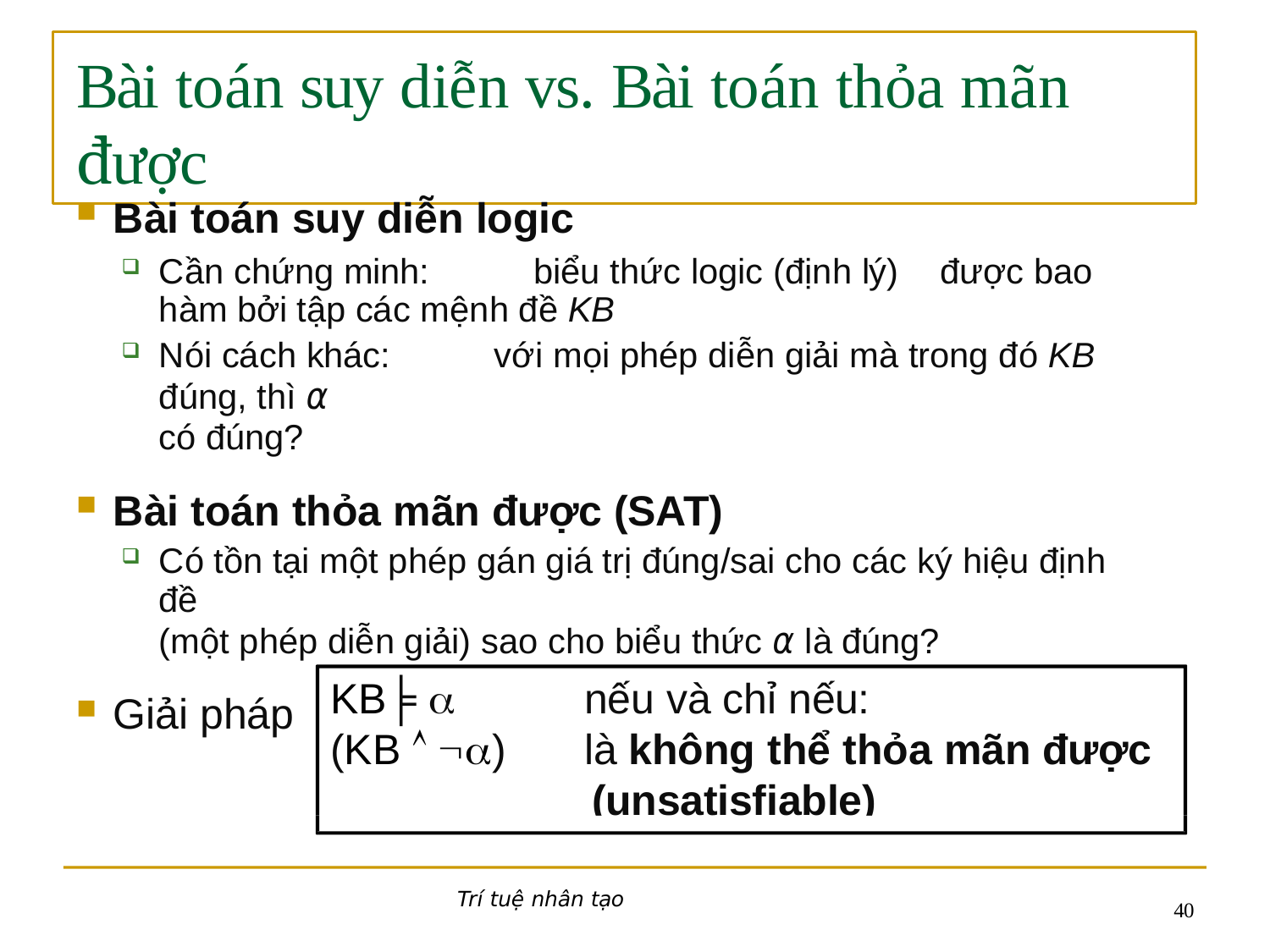

# Bài toán suy diễn vs. Bài toán thỏa mãn được
Bài toán suy diễn logic
Cần chứng minh:	biểu thức logic (định lý)	được bao hàm bởi tập các mệnh đề KB
Nói cách khác:	với mọi phép diễn giải mà trong đó KB đúng, thì α
có đúng?
Bài toán thỏa mãn được (SAT)
Có tồn tại một phép gán giá trị đúng/sai cho các ký hiệu định đề
(một phép diễn giải) sao cho biểu thức α là đúng?
Giải pháp

KB╞ α
(KB ∧ ¬α)
nếu và chỉ nếu:
là không thể thỏa mãn được (unsatisfiable)

Trí tuệ nhân tạo
40